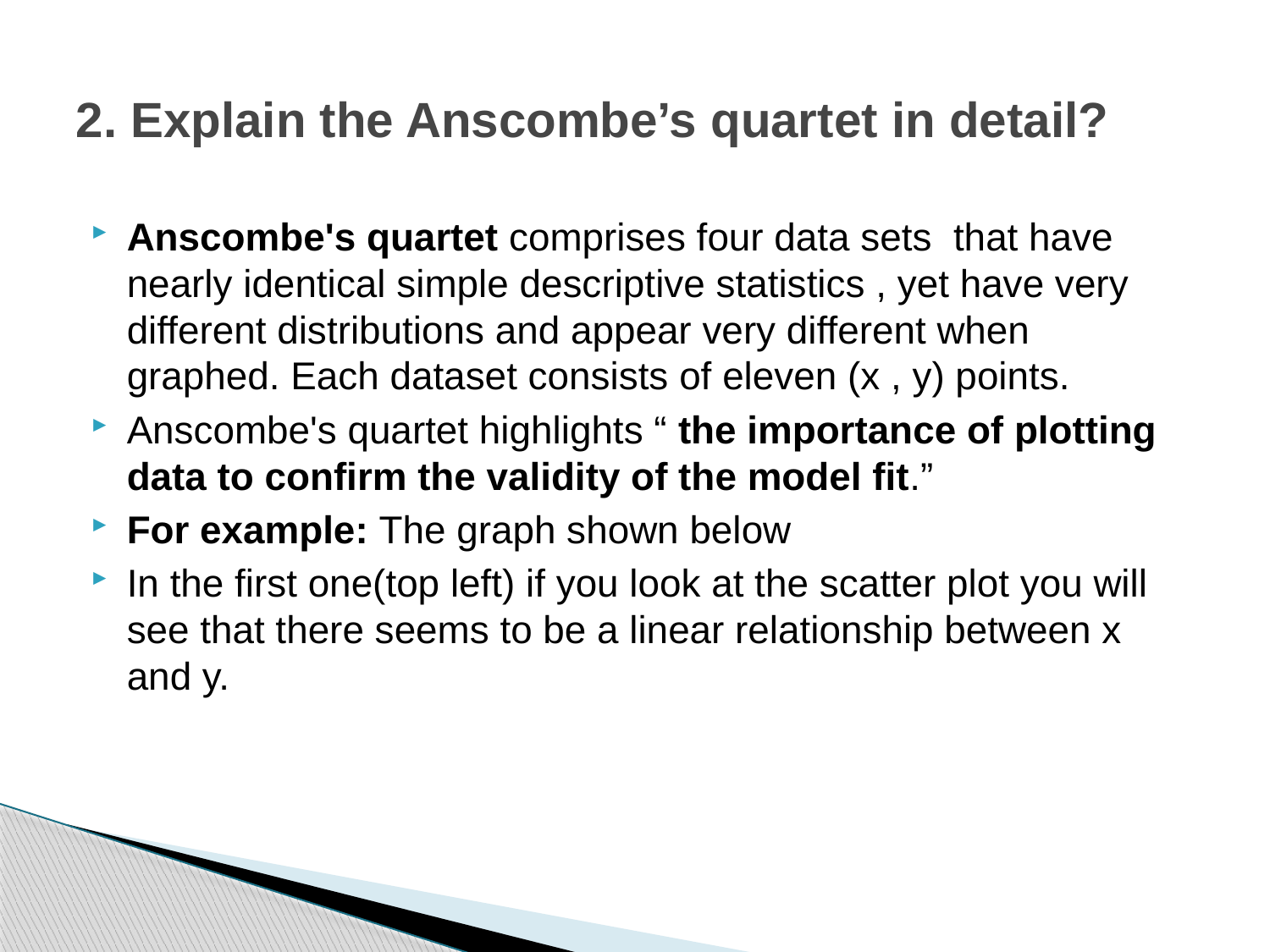

# 2. Explain the Anscombe’s quartet in detail?
Anscombe's quartet comprises four data sets  that have nearly identical simple descriptive statistics , yet have very different distributions and appear very different when graphed. Each dataset consists of eleven (x , y) points.
Anscombe's quartet highlights “ the importance of plotting data to confirm the validity of the model fit.”
For example: The graph shown below
In the first one(top left) if you look at the scatter plot you will see that there seems to be a linear relationship between x and y.